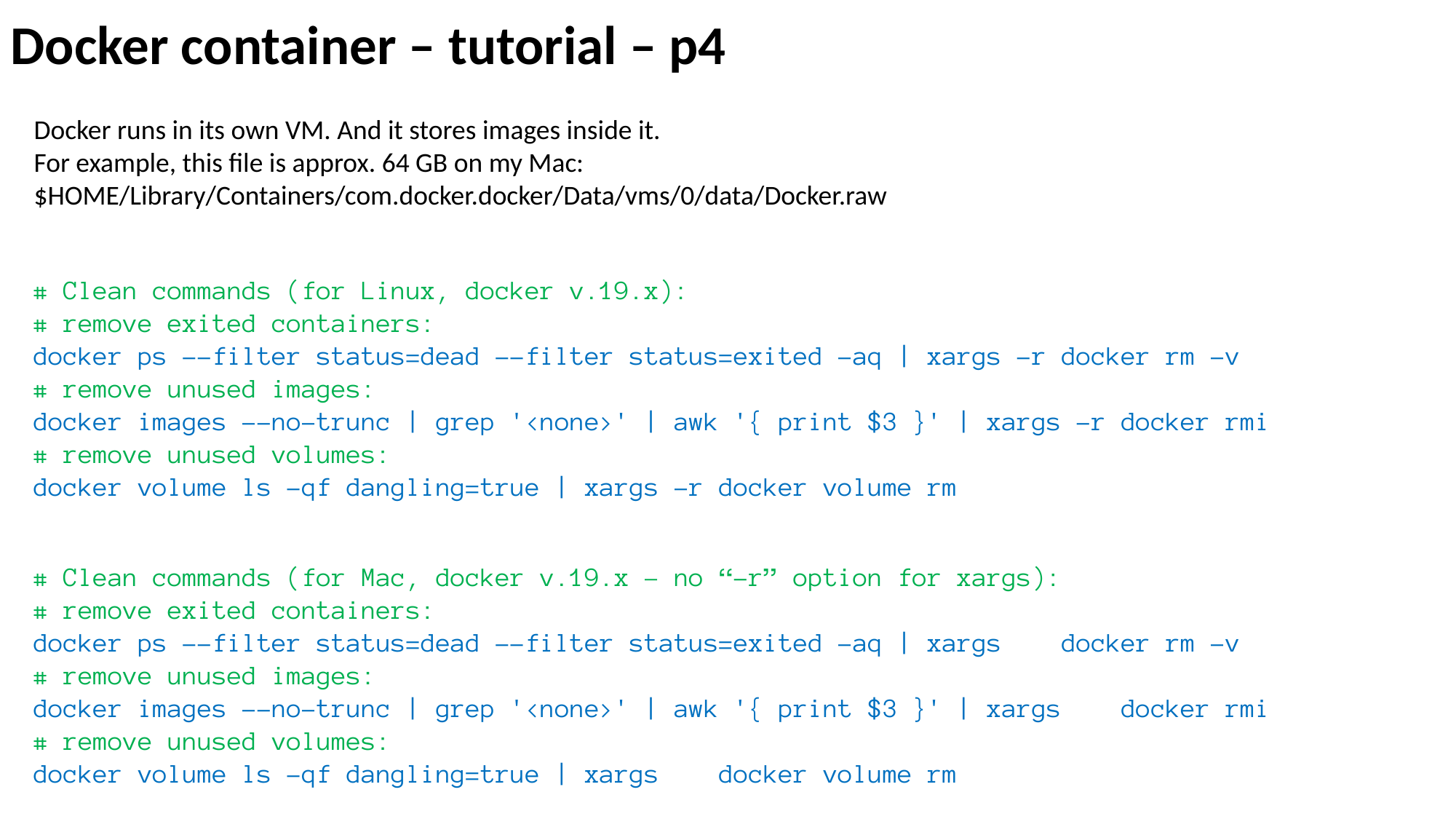

Docker container – tutorial – p4
Docker runs in its own VM. And it stores images inside it.
For example, this file is approx. 64 GB on my Mac:
$HOME/Library/Containers/com.docker.docker/Data/vms/0/data/Docker.raw
# Clean commands (for Linux, docker v.19.x):
# remove exited containers:
docker ps --filter status=dead --filter status=exited -aq | xargs -r docker rm -v
# remove unused images:
docker images --no-trunc | grep '<none>' | awk '{ print $3 }' | xargs -r docker rmi
# remove unused volumes:
docker volume ls -qf dangling=true | xargs -r docker volume rm
# Clean commands (for Mac, docker v.19.x – no “-r” option for xargs):
# remove exited containers:
docker ps --filter status=dead --filter status=exited -aq | xargs    docker rm -v
# remove unused images:
docker images --no-trunc | grep '<none>' | awk '{ print $3 }' | xargs    docker rmi
# remove unused volumes:
docker volume ls -qf dangling=true | xargs    docker volume rm